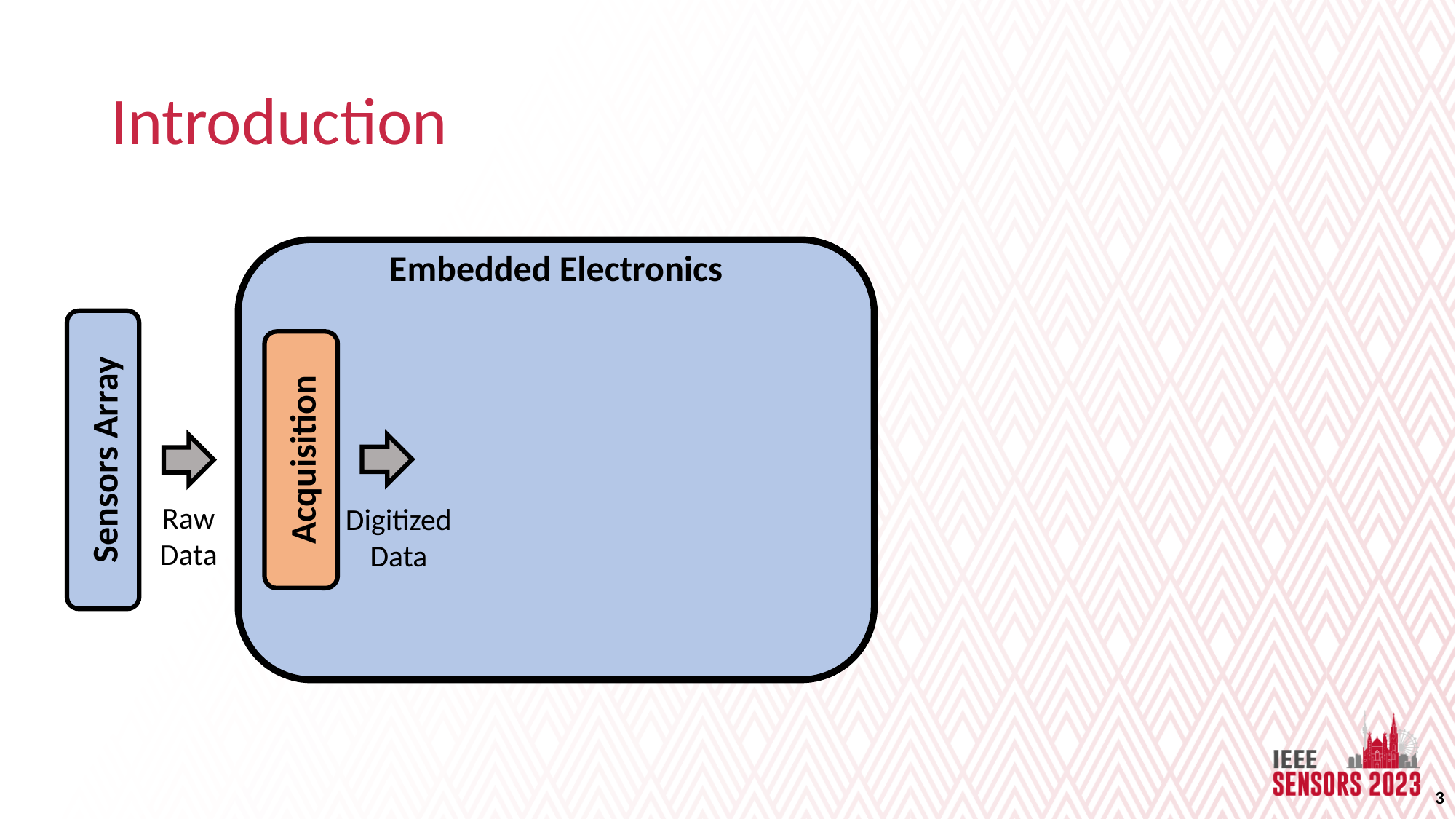

# Introduction

Embedded Electronics
Acquisition
Sensors Array

Raw Data
Digitized Data
3